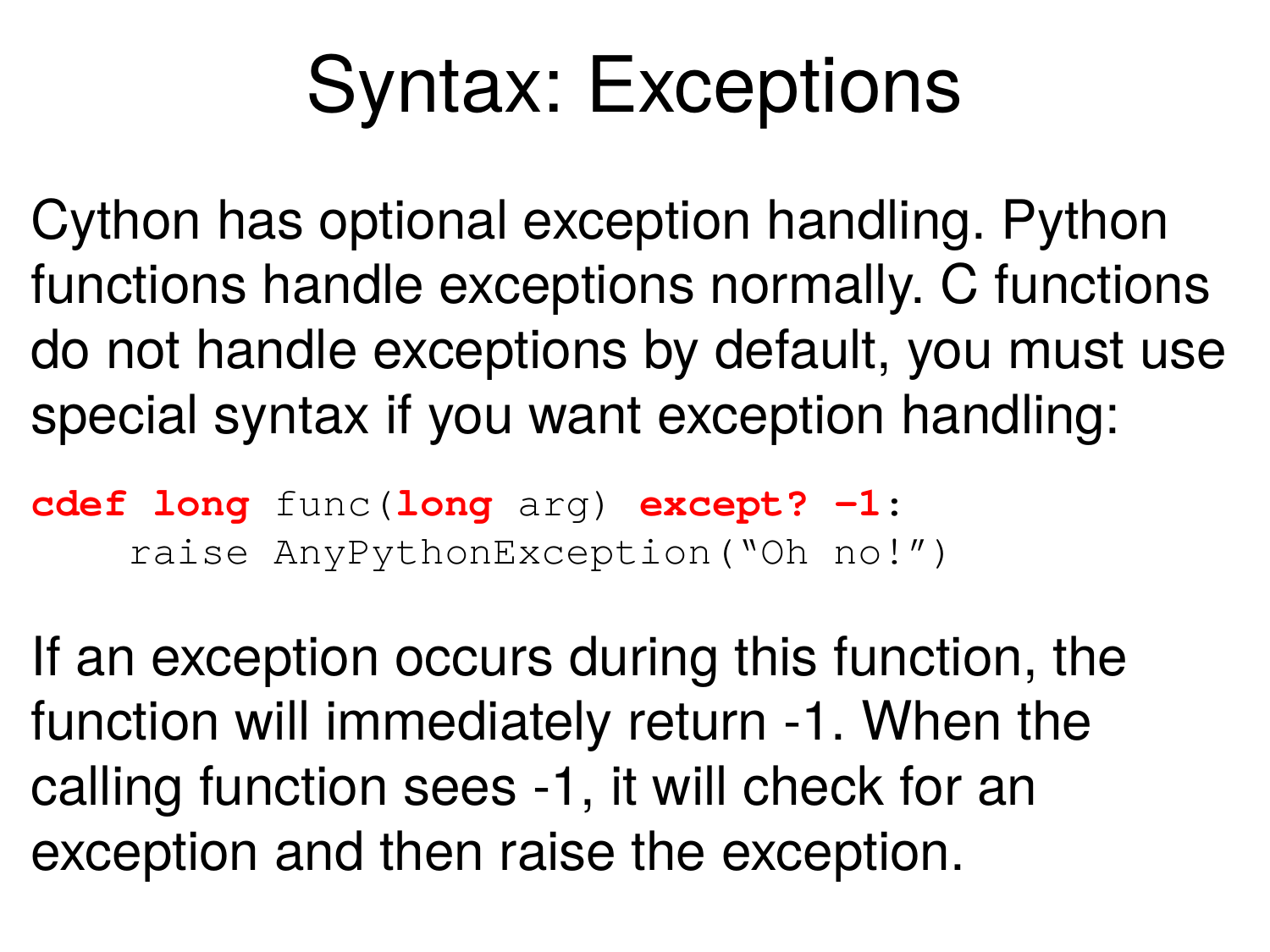

# Syntax: Exceptions
Cython has optional exception handling. Python functions handle exceptions normally. C functions do not handle exceptions by default, you must use special syntax if you want exception handling:
cdef long func(long arg) except? -1:
    raise AnyPythonException(“Oh no!”)

If an exception occurs during this function, the function will immediately return -1. When the calling function sees -1, it will check for an exception and then raise the exception.